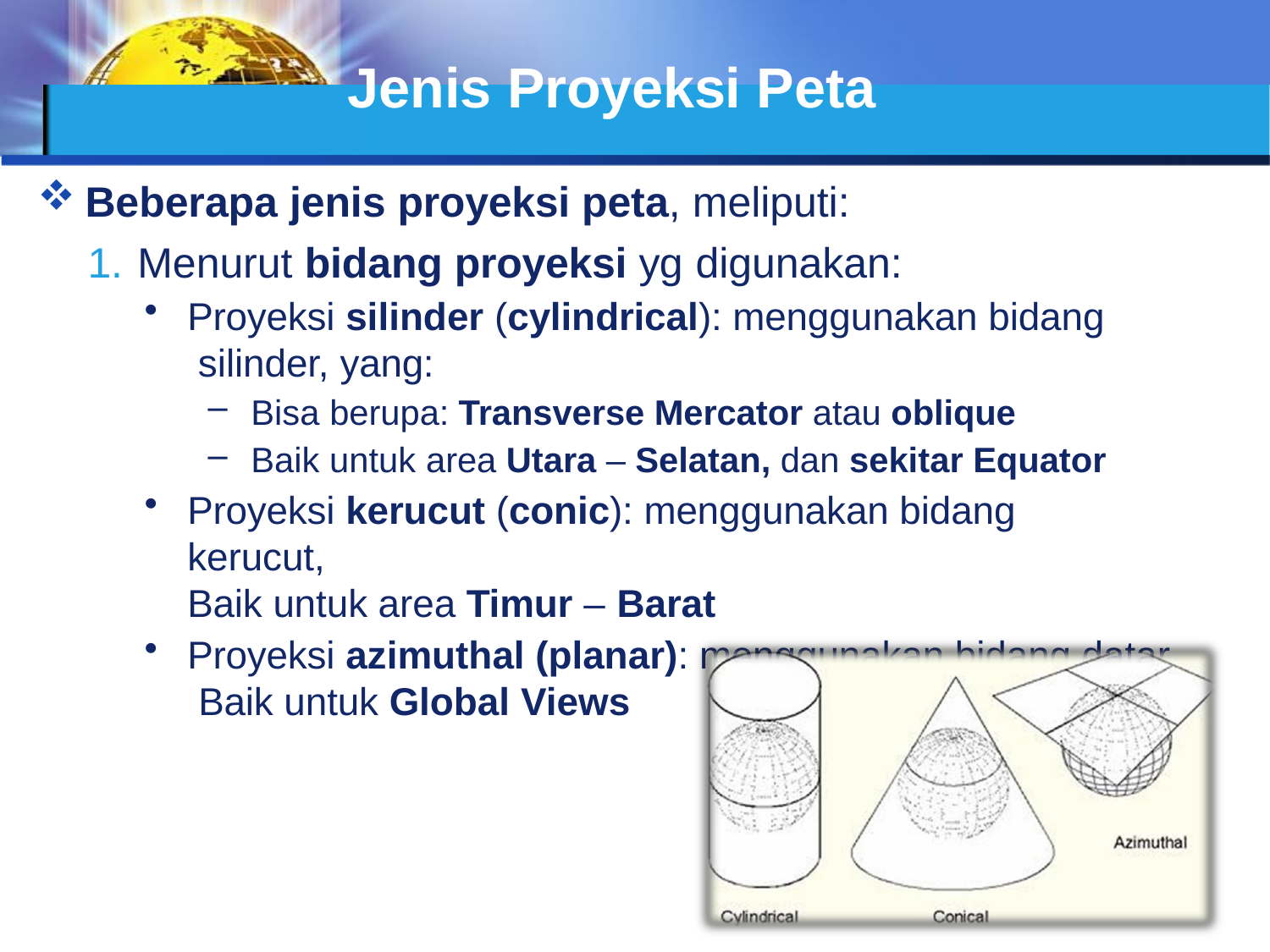

# Jenis Proyeksi Peta
Beberapa jenis proyeksi peta, meliputi:
Menurut bidang proyeksi yg digunakan:
Proyeksi silinder (cylindrical): menggunakan bidang  silinder, yang:
Bisa berupa: Transverse Mercator atau oblique
Baik untuk area Utara – Selatan, dan sekitar Equator
Proyeksi kerucut (conic): menggunakan bidang kerucut,
Baik untuk area Timur – Barat
Proyeksi azimuthal (planar): menggunakan bidang datar,  Baik untuk Global Views